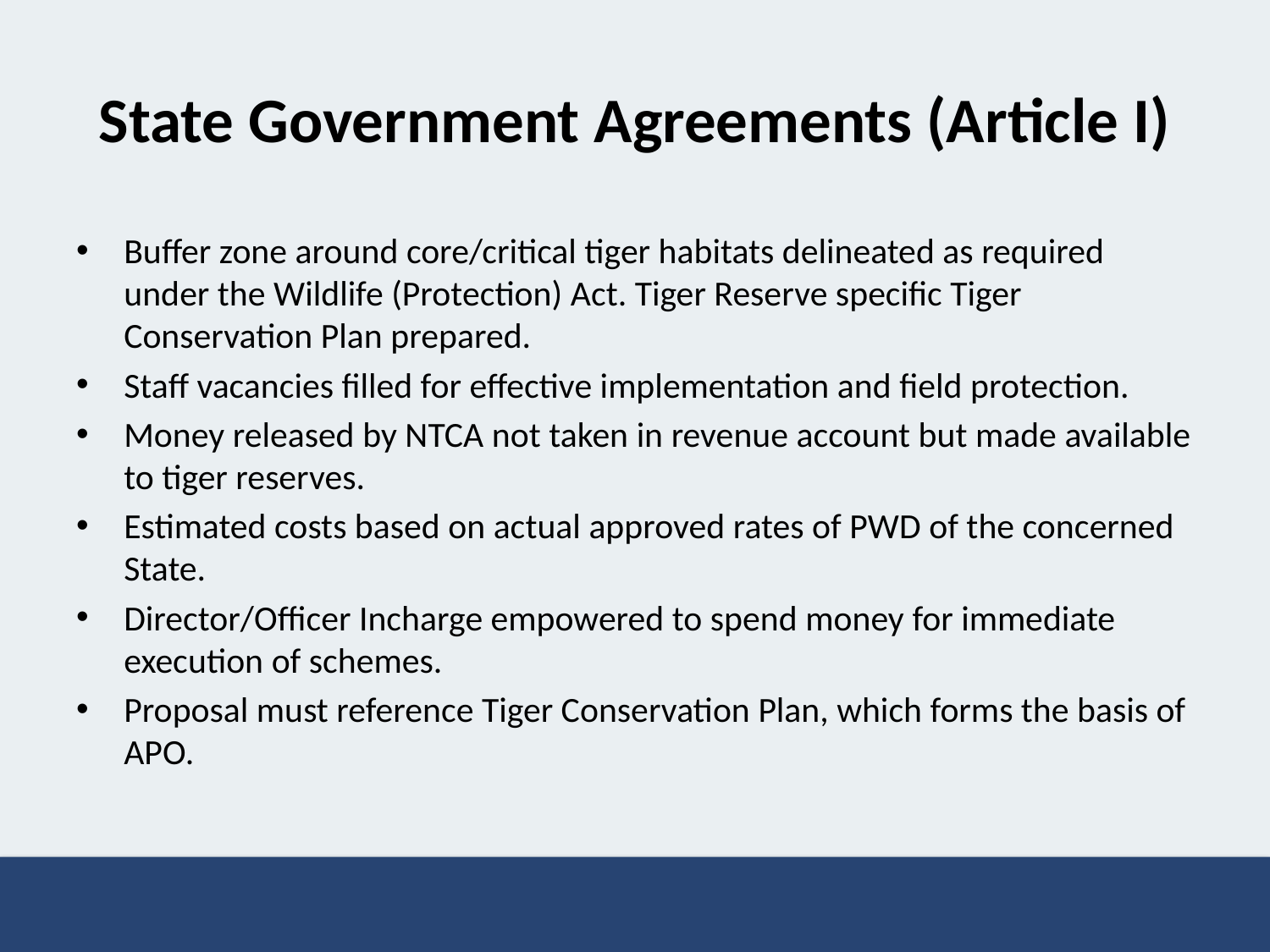

# State Government Agreements (Article I)
Buffer zone around core/critical tiger habitats delineated as required under the Wildlife (Protection) Act. Tiger Reserve specific Tiger Conservation Plan prepared.
Staff vacancies filled for effective implementation and field protection.
Money released by NTCA not taken in revenue account but made available to tiger reserves.
Estimated costs based on actual approved rates of PWD of the concerned State.
Director/Officer Incharge empowered to spend money for immediate execution of schemes.
Proposal must reference Tiger Conservation Plan, which forms the basis of APO.